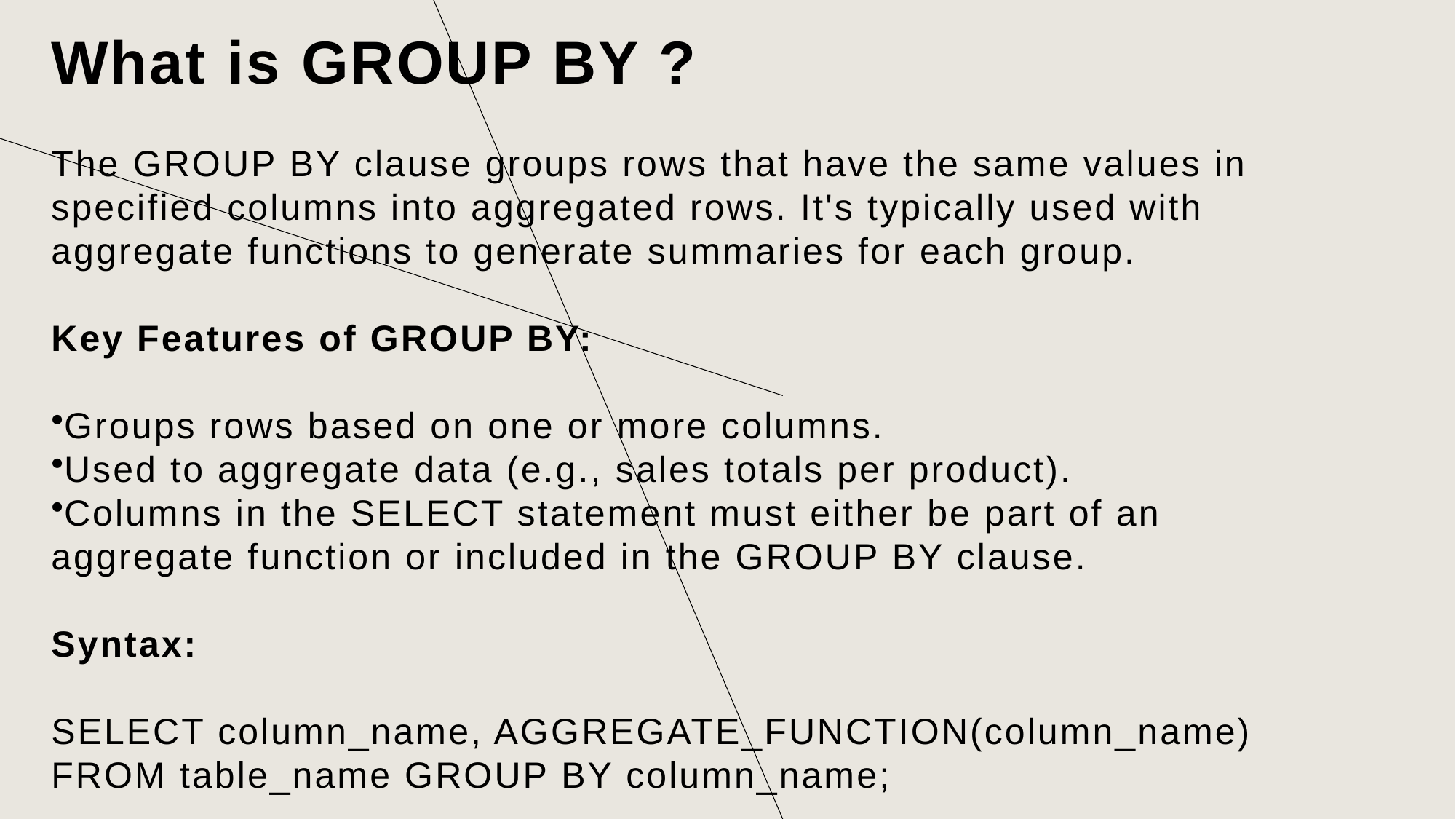

# What is GROUP BY ?
The GROUP BY clause groups rows that have the same values in specified columns into aggregated rows. It's typically used with aggregate functions to generate summaries for each group.
Key Features of GROUP BY:
Groups rows based on one or more columns.
Used to aggregate data (e.g., sales totals per product).
Columns in the SELECT statement must either be part of an aggregate function or included in the GROUP BY clause.
Syntax:

SELECT column_name, AGGREGATE_FUNCTION(column_name) FROM table_name GROUP BY column_name;